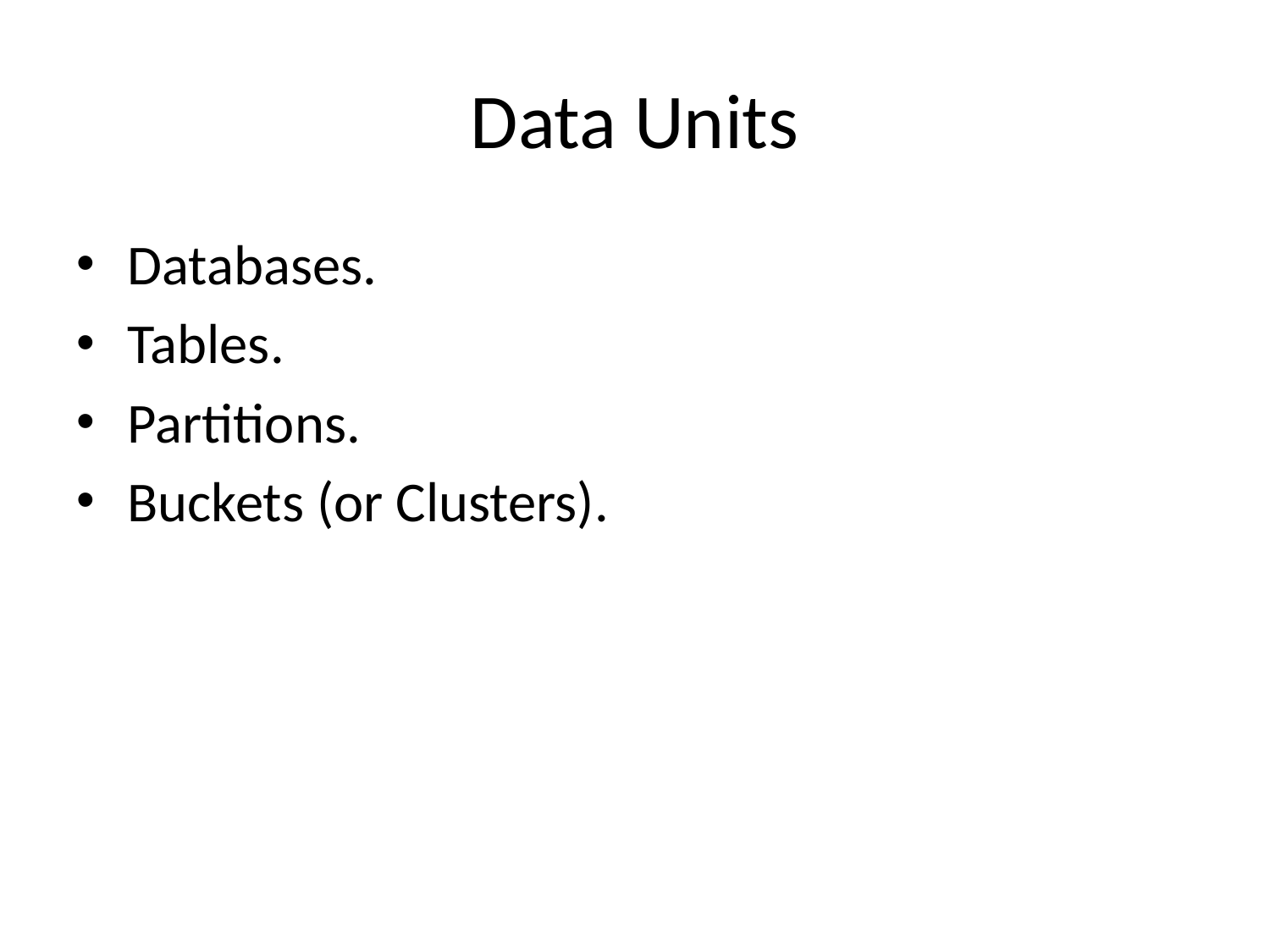

# Data Units
Databases.
Tables.
Partitions.
Buckets (or Clusters).